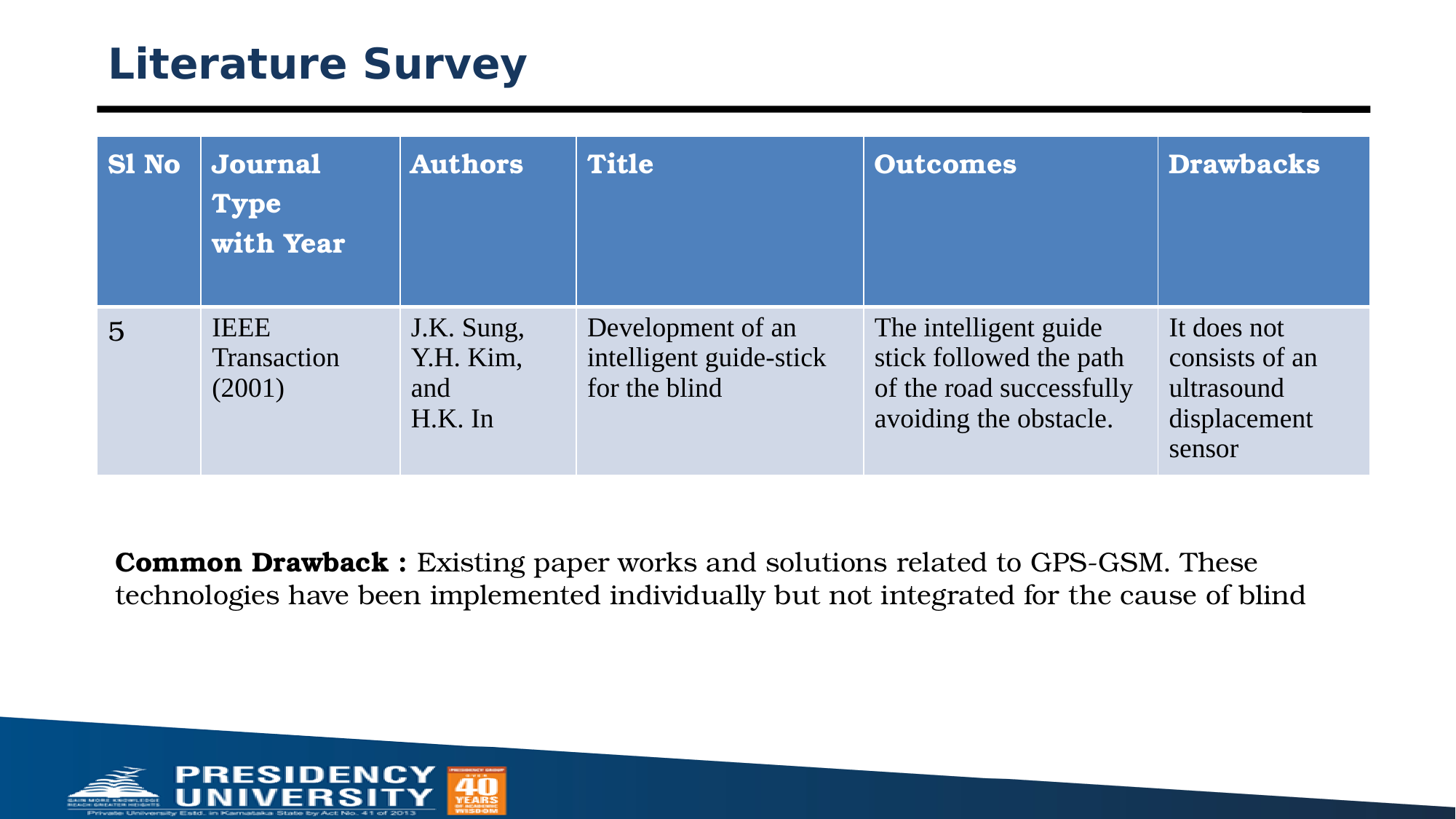

# Literature Survey
| Sl No | Journal Type with Year | Authors | Title | Outcomes | Drawbacks |
| --- | --- | --- | --- | --- | --- |
| 5 | IEEE Transaction (2001) | J.K. Sung, Y.H. Kim, and H.K. In | Development of an intelligent guide-stick for the blind | The intelligent guide stick followed the path of the road successfully avoiding the obstacle. | It does not consists of an ultrasound displacement sensor |
Common Drawback : Existing paper works and solutions related to GPS-GSM. These technologies have been implemented individually but not integrated for the cause of blind